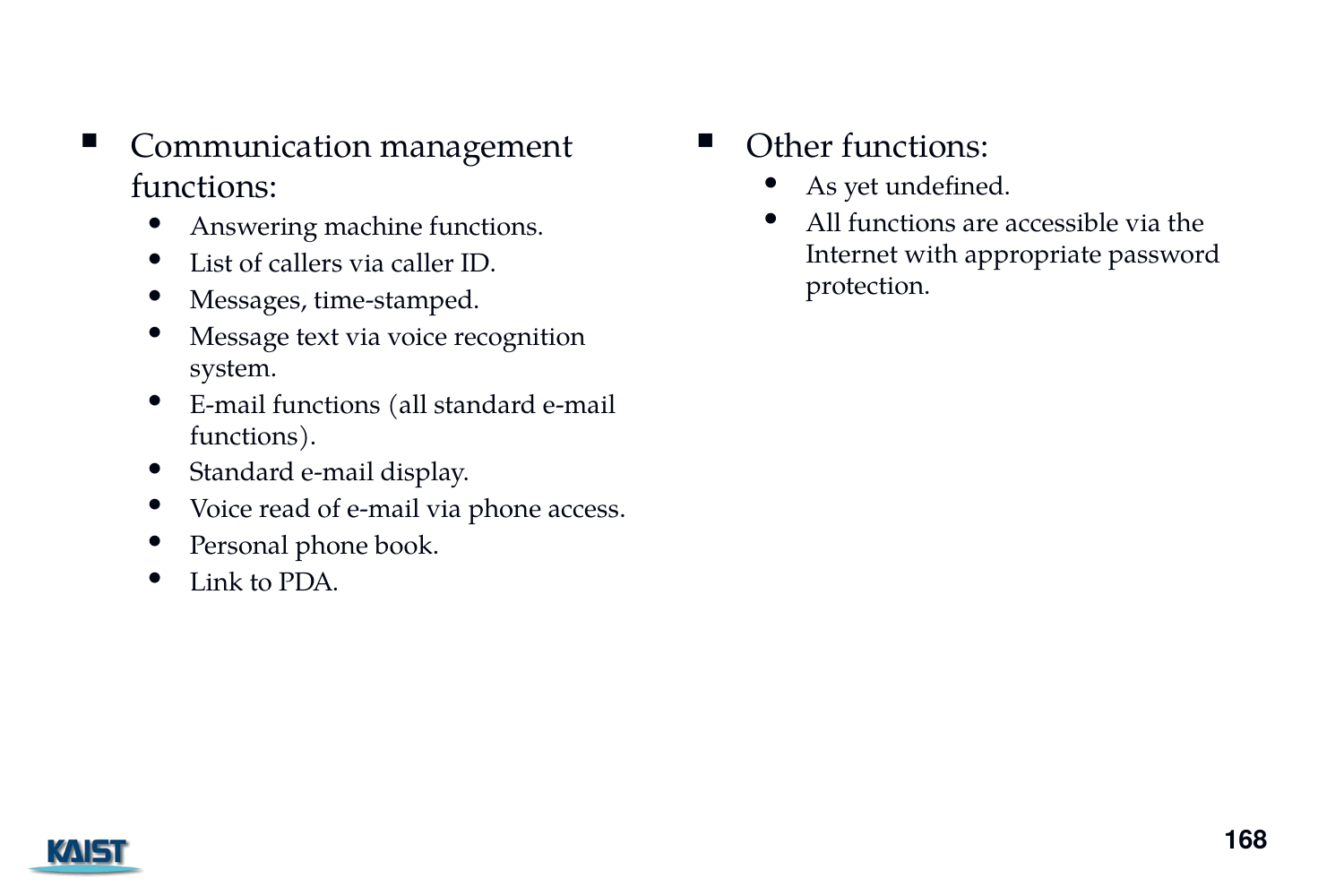

Communication management functions:
Answering machine functions.
List of callers via caller ID.
Messages, time-stamped.
Message text via voice recognition system.
E-mail functions (all standard e-mail functions).
Standard e-mail display.
Voice read of e-mail via phone access.
Personal phone book.
Link to PDA.

Other functions:
As yet undefined.
All functions are accessible via the Internet with appro­priate password protection.

168
168